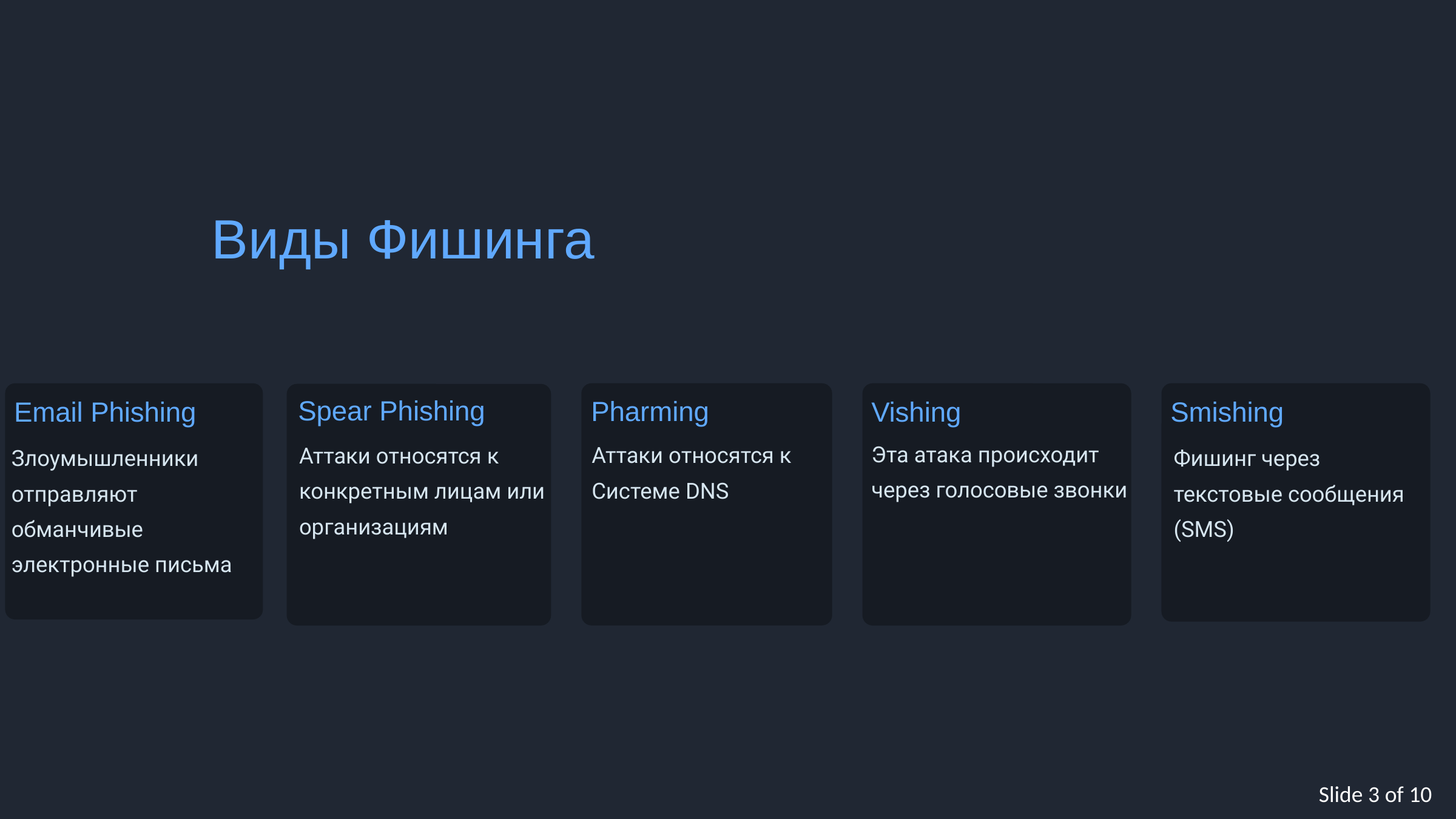

Виды Фишинга

Spear Phishing
Pharming
Email Phishing
Vishing
Smishing
Эта атака происходит через голосовые звонки
Аттаки относятся к Системе DNS
Аттаки относятся к конкретным лицам или организациям
Злоумышленники отправляют обманчивые электронные письма
Фишинг через текстовые сообщения (SMS)
Slide 3 of 10